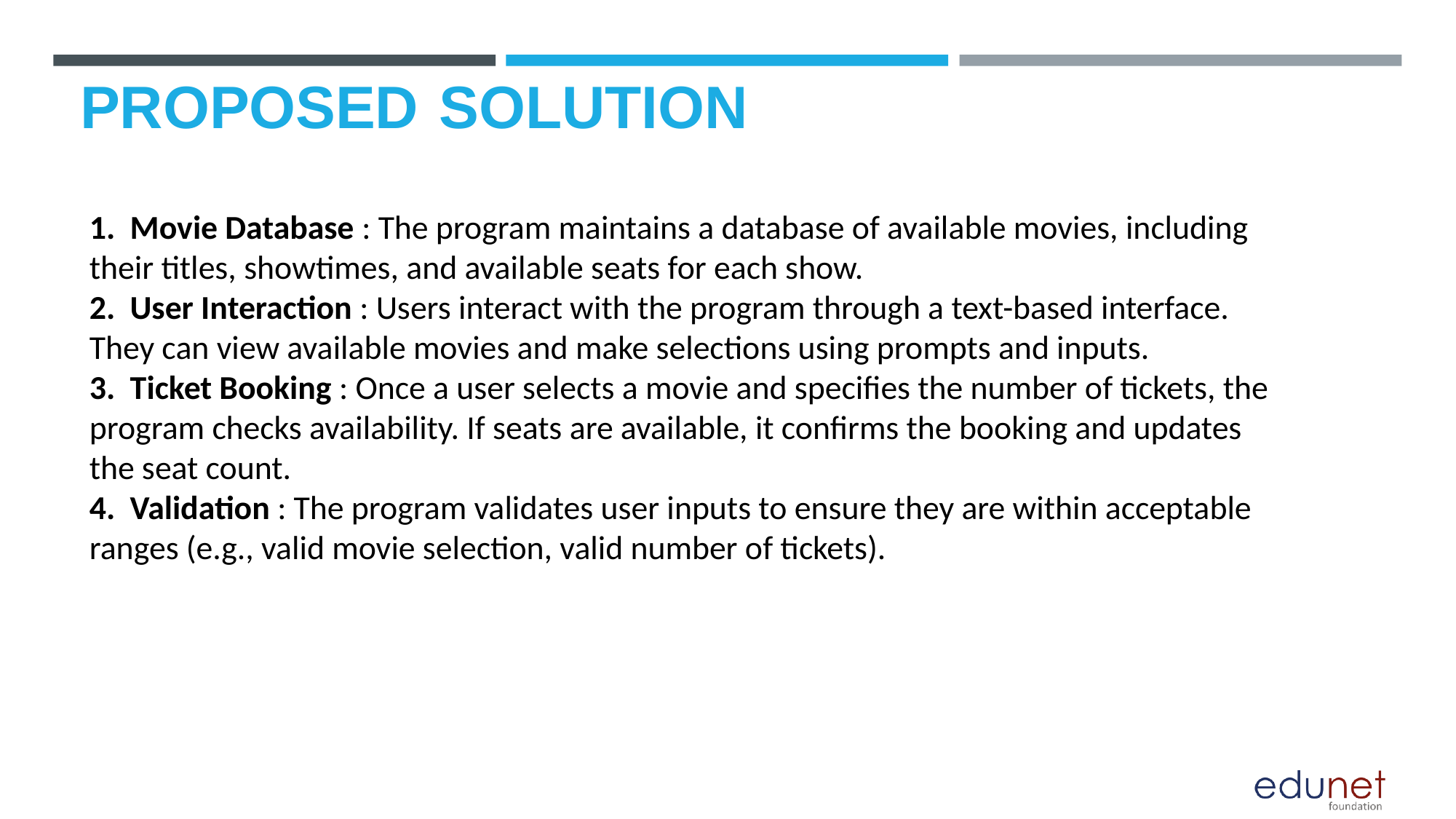

# PROPOSED SOLUTION
1.  Movie Database : The program maintains a database of available movies, including their titles, showtimes, and available seats for each show.
2.  User Interaction : Users interact with the program through a text-based interface. They can view available movies and make selections using prompts and inputs.
3.  Ticket Booking : Once a user selects a movie and specifies the number of tickets, the program checks availability. If seats are available, it confirms the booking and updates the seat count.
4.  Validation : The program validates user inputs to ensure they are within acceptable ranges (e.g., valid movie selection, valid number of tickets).